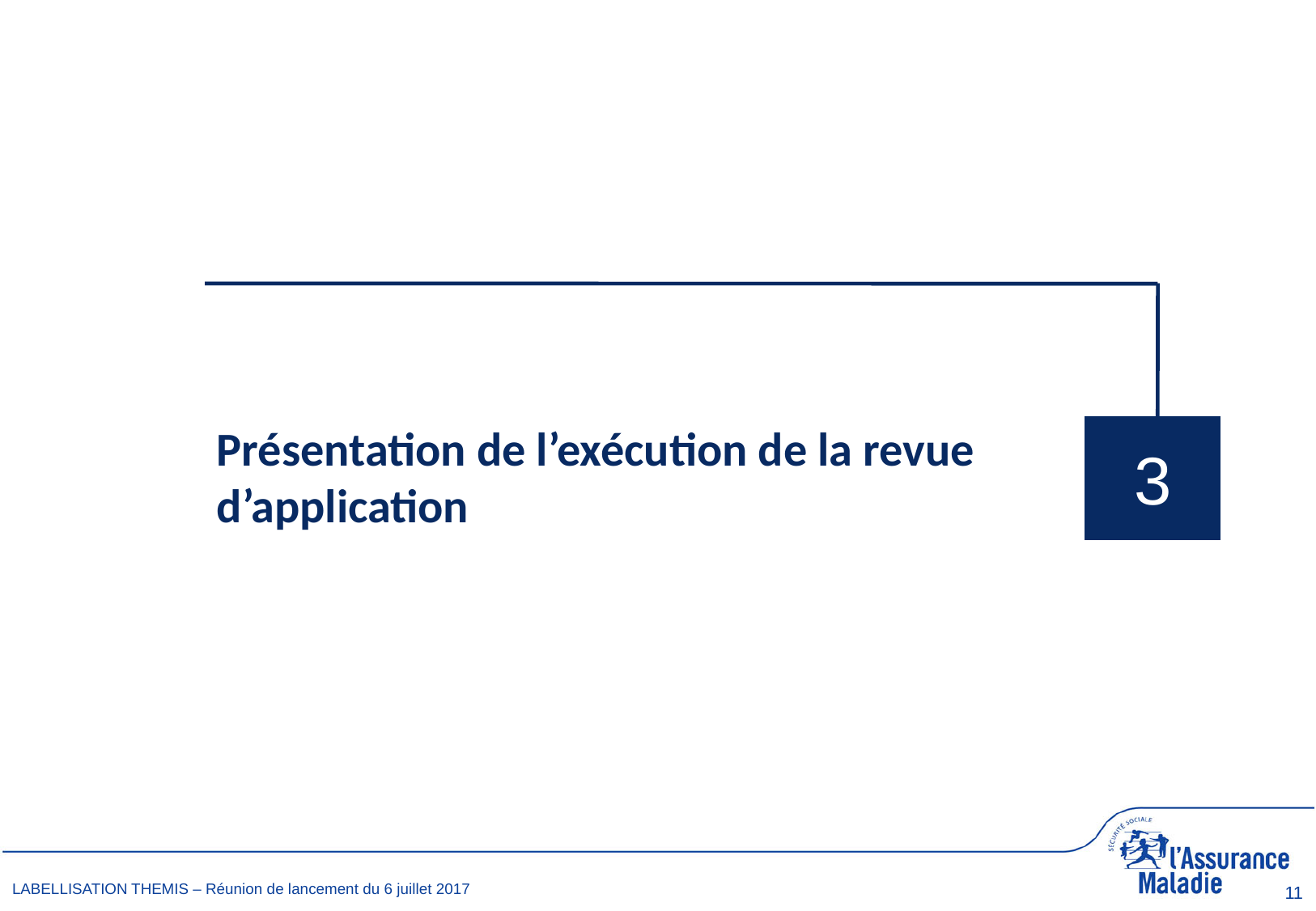

Présentation de l’exécution de la revue d’application
3

11